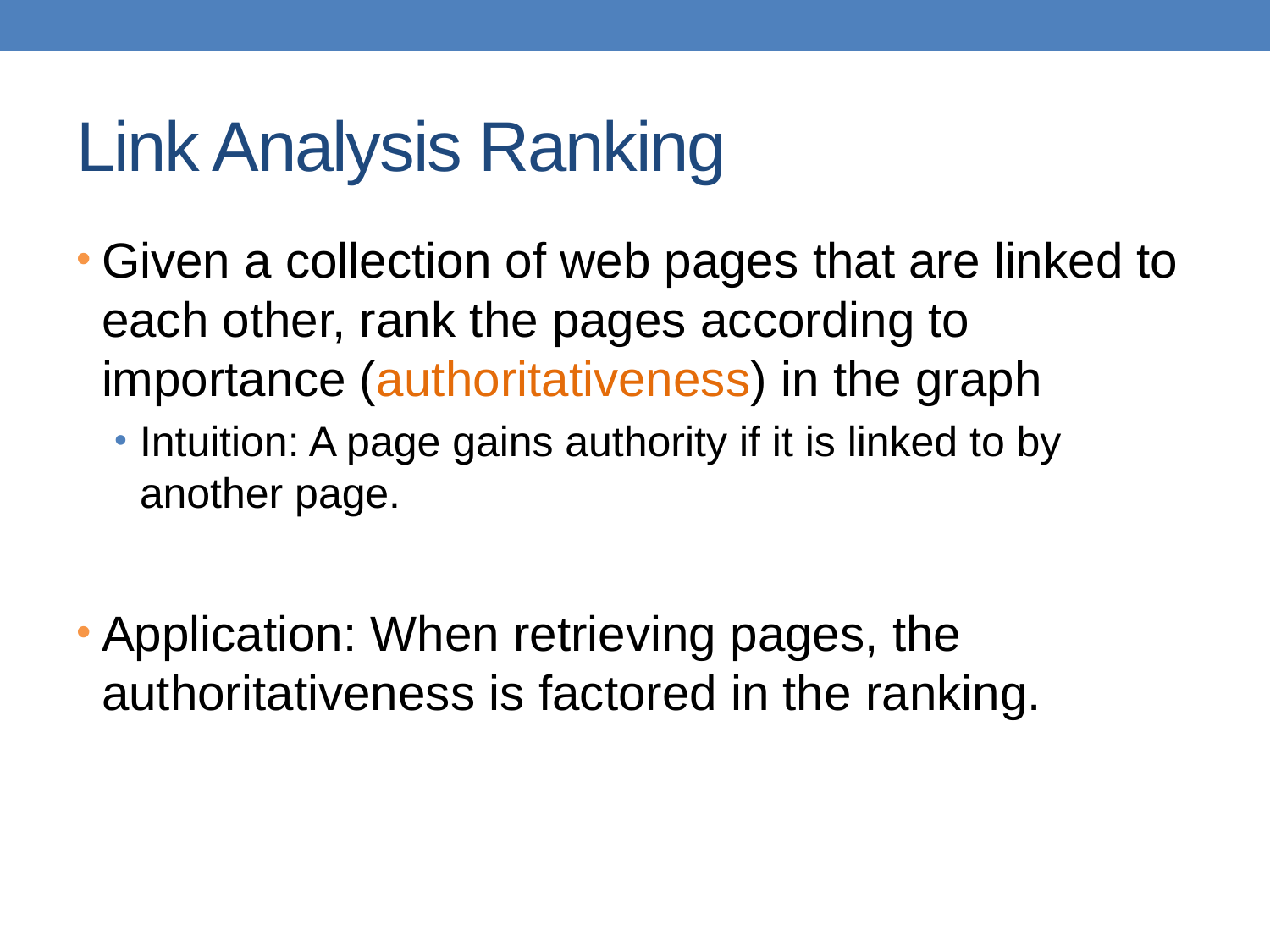

# Link Analysis Ranking
Given a collection of web pages that are linked to each other, rank the pages according to importance (authoritativeness) in the graph
Intuition: A page gains authority if it is linked to by another page.

Application: When retrieving pages, the authoritativeness is factored in the ranking.